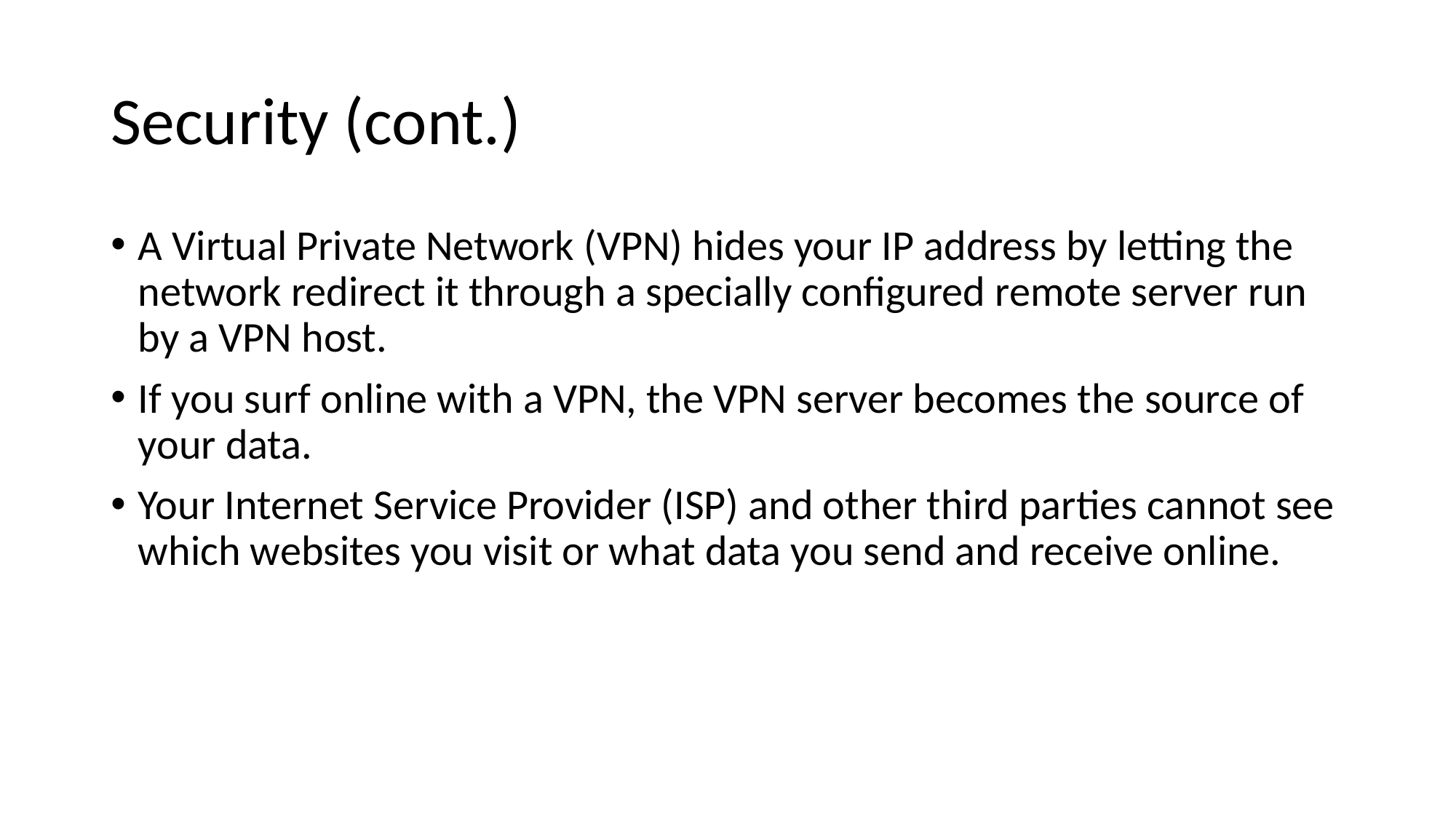

# Security (cont.)
A Virtual Private Network (VPN) hides your IP address by letting the network redirect it through a specially configured remote server run by a VPN host.
If you surf online with a VPN, the VPN server becomes the source of your data.
Your Internet Service Provider (ISP) and other third parties cannot see which websites you visit or what data you send and receive online.